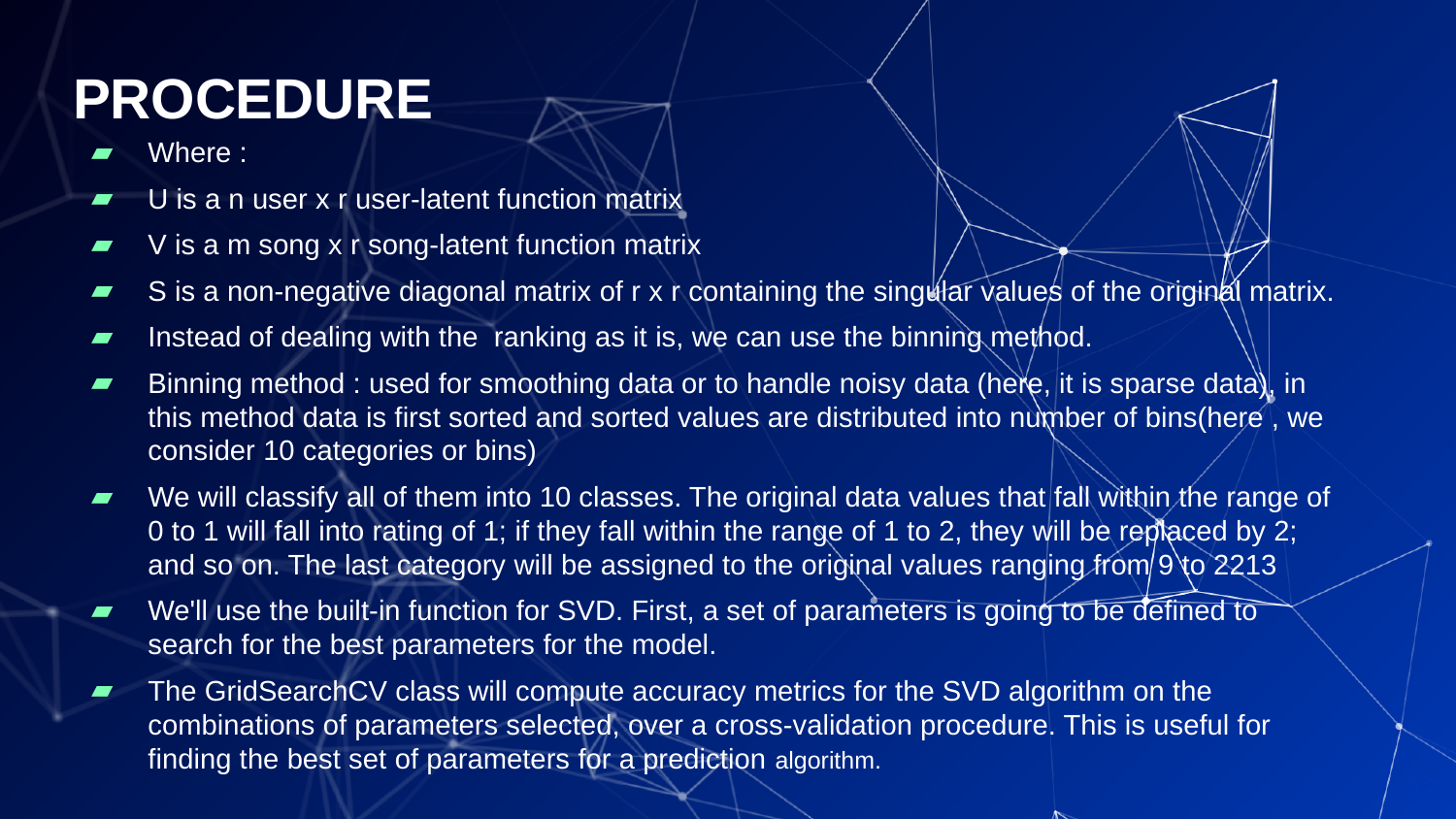

# PROCEDURE
Where :
U is a n user x r user-latent function matrix
V is a m song x r song-latent function matrix
S is a non-negative diagonal matrix of r x r containing the singular values of the original matrix.
Instead of dealing with the  ranking as it is, we can use the binning method.
Binning method : used for smoothing data or to handle noisy data (here, it is sparse data), in this method data is first sorted and sorted values are distributed into number of bins(here , we consider 10 categories or bins)
We will classify all of them into 10 classes. The original data values that fall within the range of 0 to 1 will fall into rating of 1; if they fall within the range of 1 to 2, they will be replaced by 2; and so on. The last category will be assigned to the original values ranging from 9 to 2213
We'll use the built-in function for SVD. First, a set of parameters is going to be defined to search for the best parameters for the model.
The GridSearchCV class will compute accuracy metrics for the SVD algorithm on the combinations of parameters selected, over a cross-validation procedure. This is useful for finding the best set of parameters for a prediction algorithm.

12